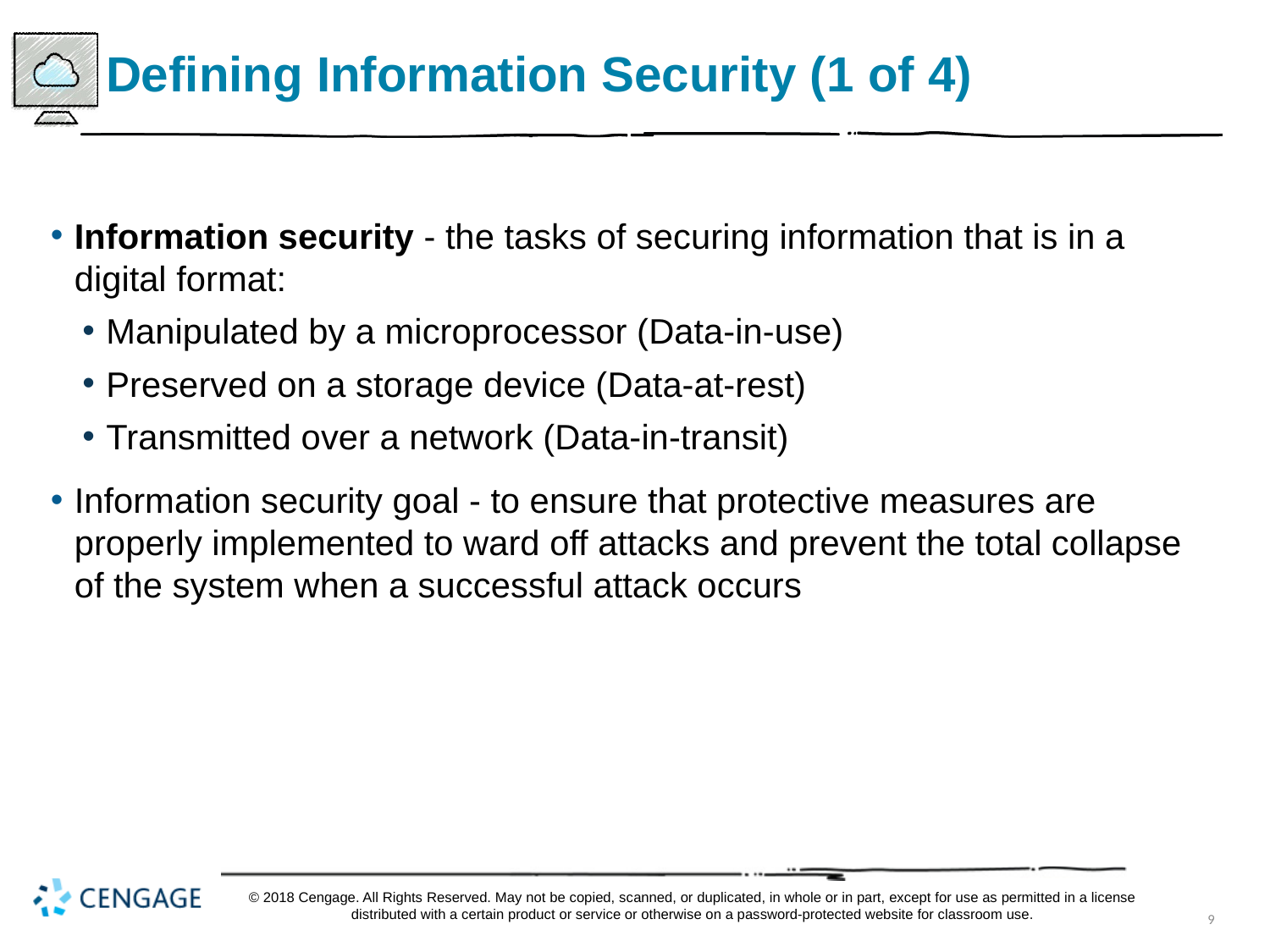

# Defining Information Security (1 of 4)
Information security - the tasks of securing information that is in a digital format:
Manipulated by a microprocessor (Data-in-use)
Preserved on a storage device (Data-at-rest)
Transmitted over a network (Data-in-transit)
Information security goal - to ensure that protective measures are properly implemented to ward off attacks and prevent the total collapse of the system when a successful attack occurs
© 2018 Cengage. All Rights Reserved. May not be copied, scanned, or duplicated, in whole or in part, except for use as permitted in a license distributed with a certain product or service or otherwise on a password-protected website for classroom use.